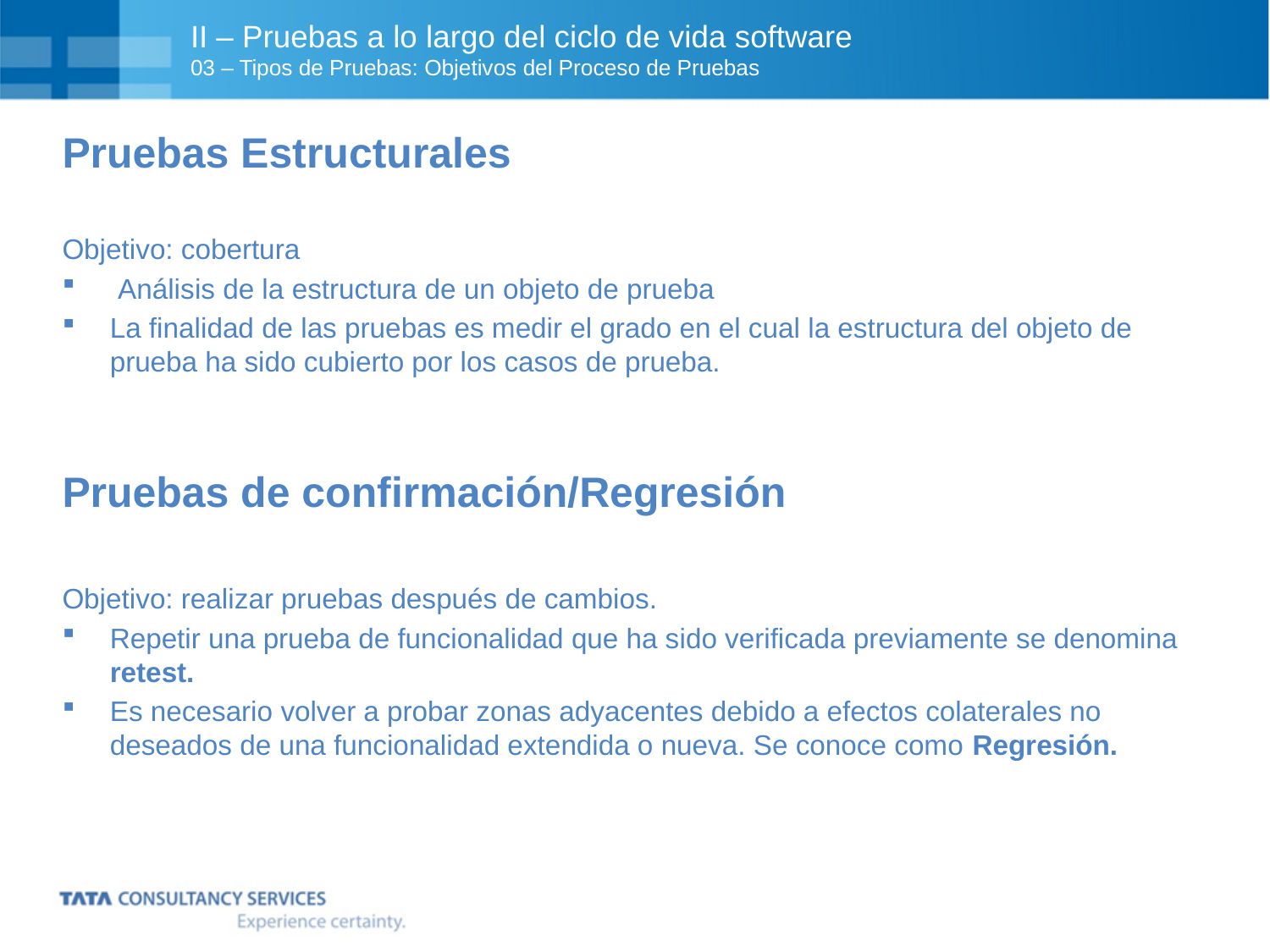

# II – Pruebas a lo largo del ciclo de vida software 03 – Tipos de Pruebas: Objetivos del Proceso de Pruebas
Pruebas Estructurales

Objetivo: cobertura
 Análisis de la estructura de un objeto de prueba
La finalidad de las pruebas es medir el grado en el cual la estructura del objeto de prueba ha sido cubierto por los casos de prueba.

Pruebas de confirmación/Regresión

Objetivo: realizar pruebas después de cambios.
Repetir una prueba de funcionalidad que ha sido verificada previamente se denomina retest.
Es necesario volver a probar zonas adyacentes debido a efectos colaterales no deseados de una funcionalidad extendida o nueva. Se conoce como Regresión.